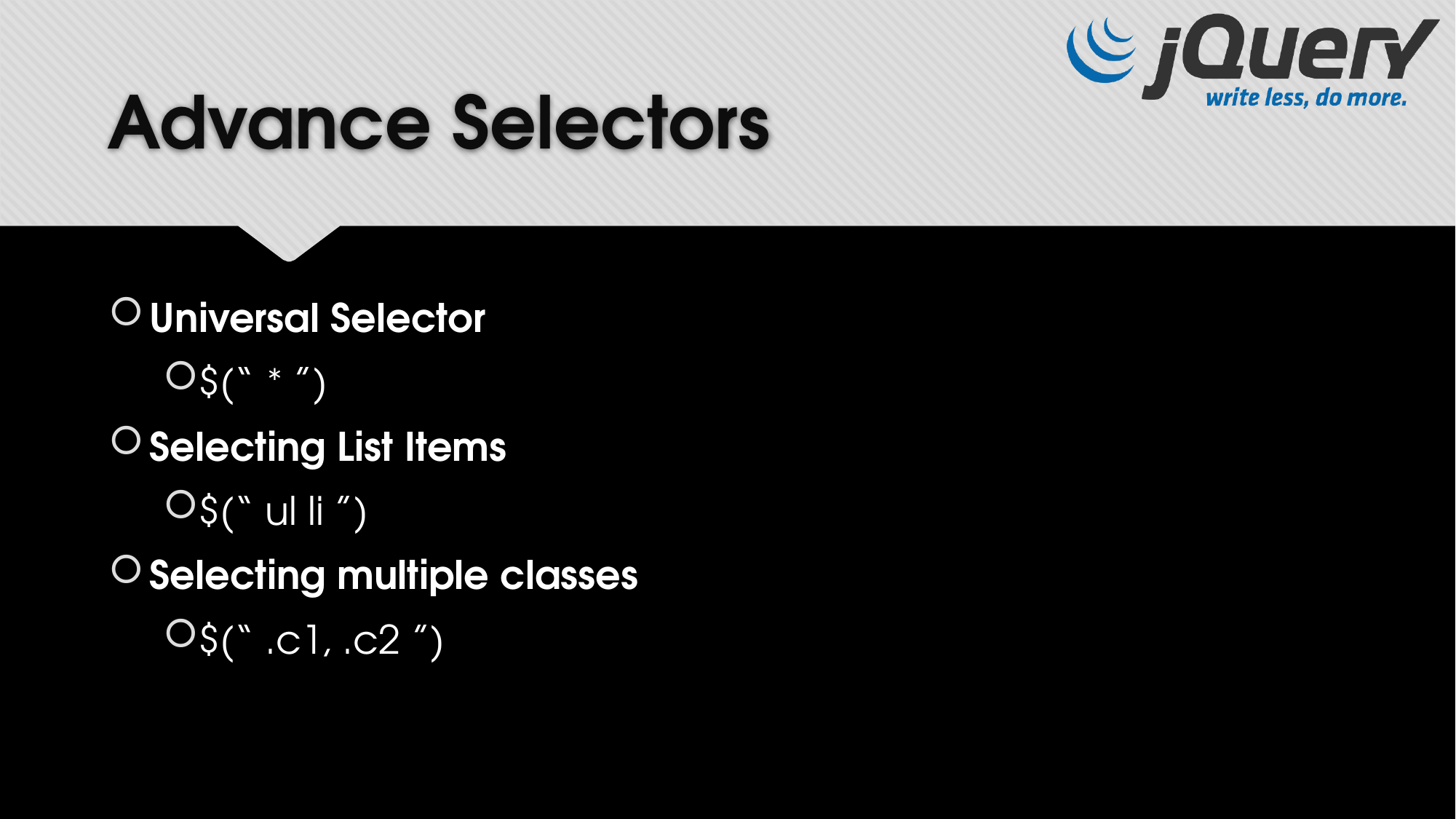

# Advance Selectors
Universal Selector
$(“ * ”)
Selecting List Items
$(“ ul li ”)
Selecting multiple classes
$(“ .c1, .c2 ”)